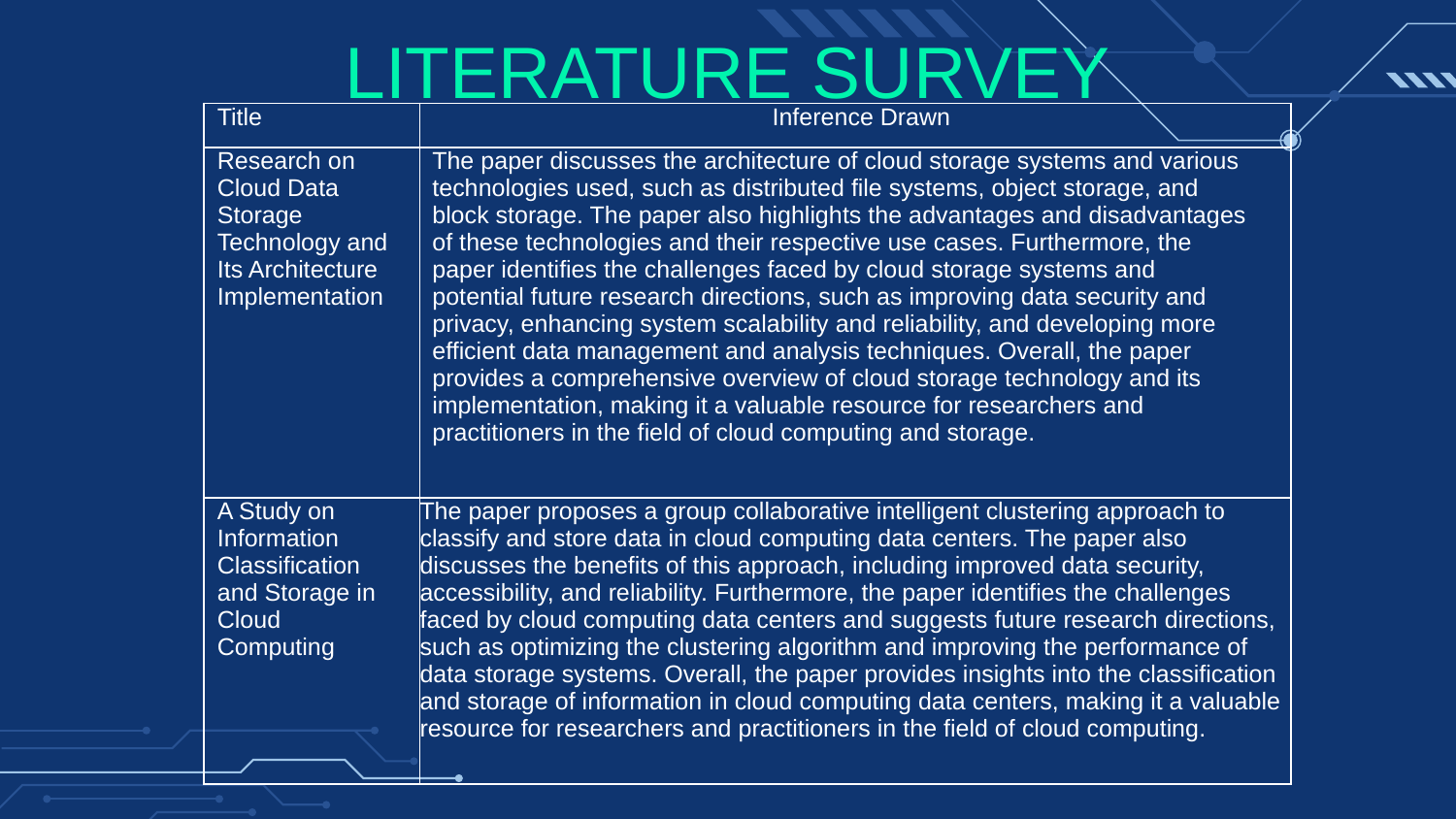

# LITERATURE SURVEY
| Title | Inference Drawn |
| --- | --- |
| Research on Cloud Data Storage Technology and Its Architecture Implementation | The paper discusses the architecture of cloud storage systems and various technologies used, such as distributed file systems, object storage, and block storage. The paper also highlights the advantages and disadvantages of these technologies and their respective use cases. Furthermore, the paper identifies the challenges faced by cloud storage systems and potential future research directions, such as improving data security and privacy, enhancing system scalability and reliability, and developing more efficient data management and analysis techniques. Overall, the paper provides a comprehensive overview of cloud storage technology and its implementation, making it a valuable resource for researchers and practitioners in the field of cloud computing and storage. |
| A Study on Information Classification and Storage in Cloud Computing | The paper proposes a group collaborative intelligent clustering approach to classify and store data in cloud computing data centers. The paper also discusses the benefits of this approach, including improved data security, accessibility, and reliability. Furthermore, the paper identifies the challenges faced by cloud computing data centers and suggests future research directions, such as optimizing the clustering algorithm and improving the performance of data storage systems. Overall, the paper provides insights into the classification and storage of information in cloud computing data centers, making it a valuable resource for researchers and practitioners in the field of cloud computing. |